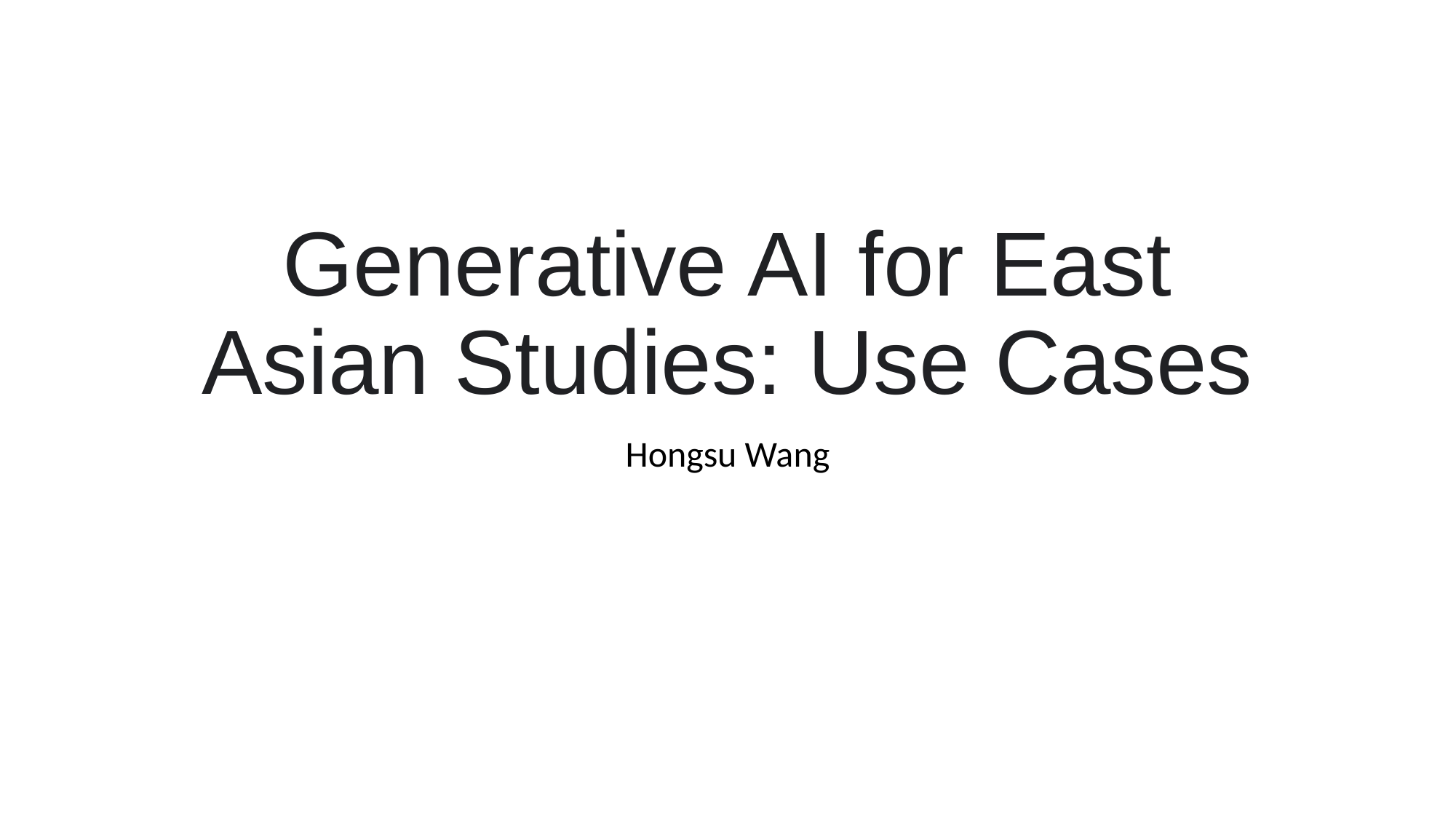

# Generative AI for East Asian Studies: Use Cases
Hongsu Wang